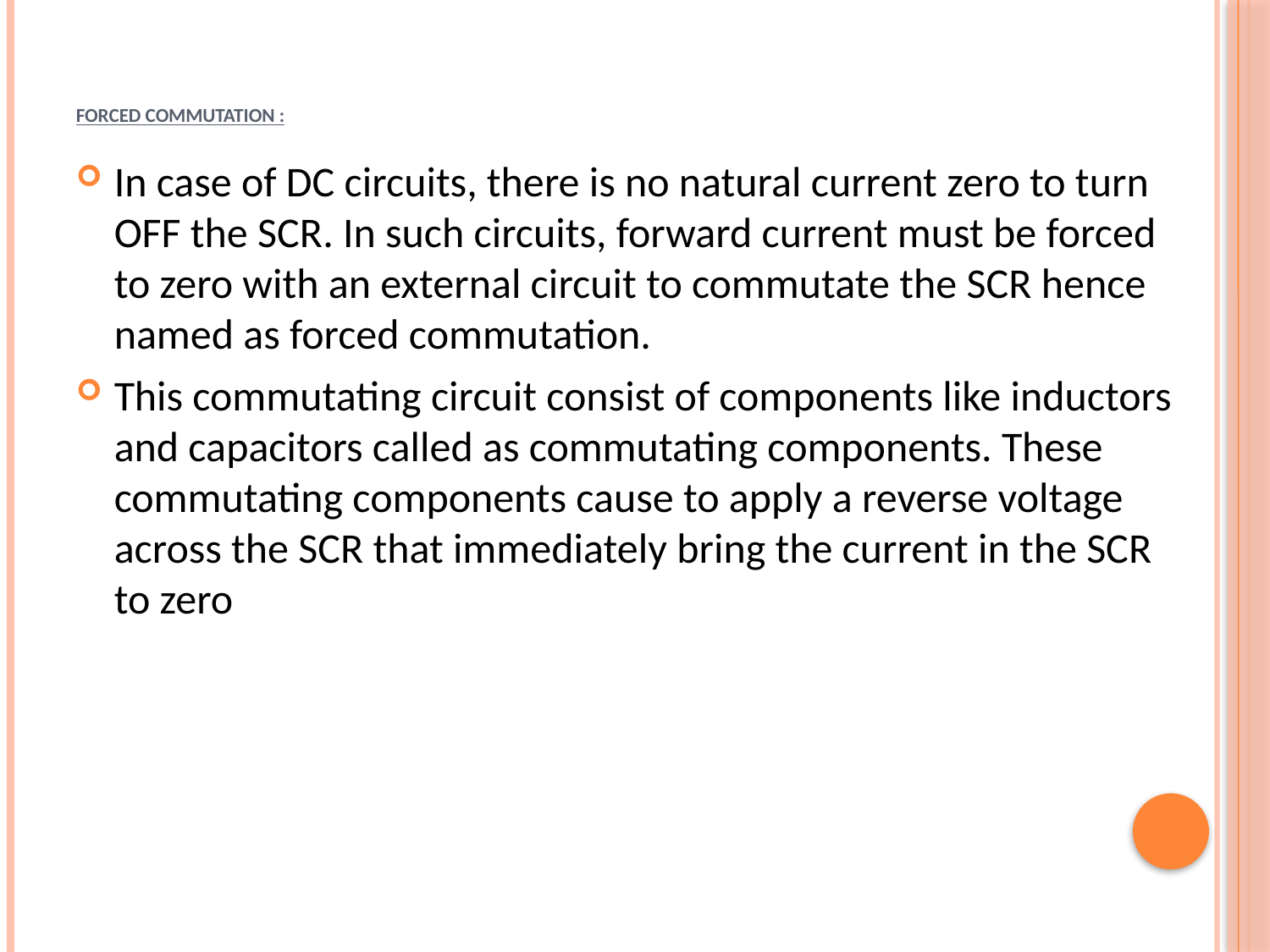

# Forced Commutation :
In case of DC circuits, there is no natural current zero to turn OFF the SCR. In such circuits, forward current must be forced to zero with an external circuit to commutate the SCR hence named as forced commutation.
This commutating circuit consist of components like inductors and capacitors called as commutating components. These commutating components cause to apply a reverse voltage across the SCR that immediately bring the current in the SCR to zero